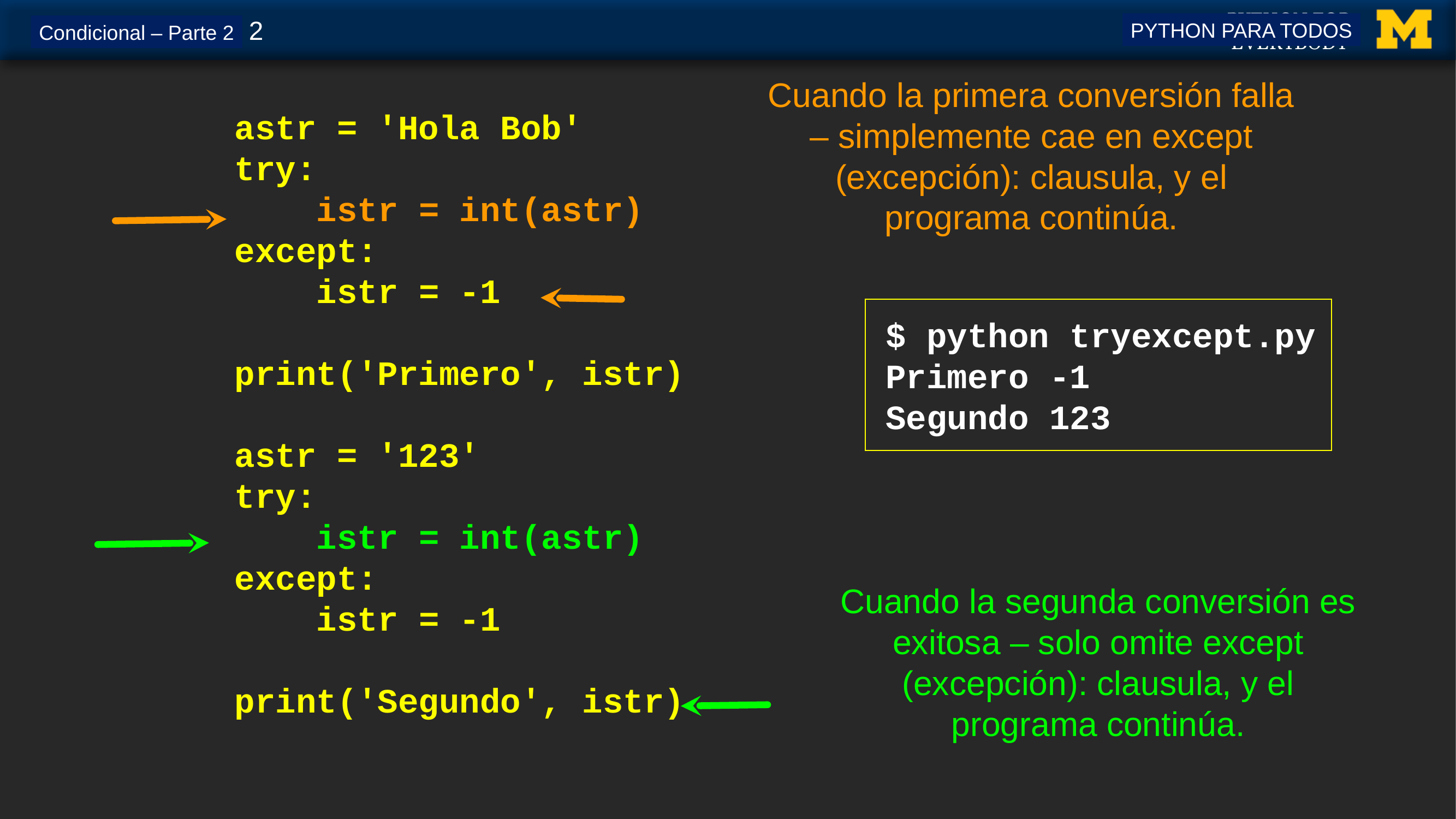

PYTHON PARA TODOS
Condicional – Parte 2
astr = 'Hola Bob'
try:
    istr = int(astr)
except:
    istr = -1

print('Primero', istr)

astr = '123'
try:
    istr = int(astr)
except:
    istr = -1

print('Segundo', istr)
Cuando la primera conversión falla – simplemente cae en except (excepción): clausula, y el programa continúa.
 $ python tryexcept.py
 Primero -1
 Segundo 123
Cuando la segunda conversión es exitosa – solo omite except (excepción): clausula, y el programa continúa.